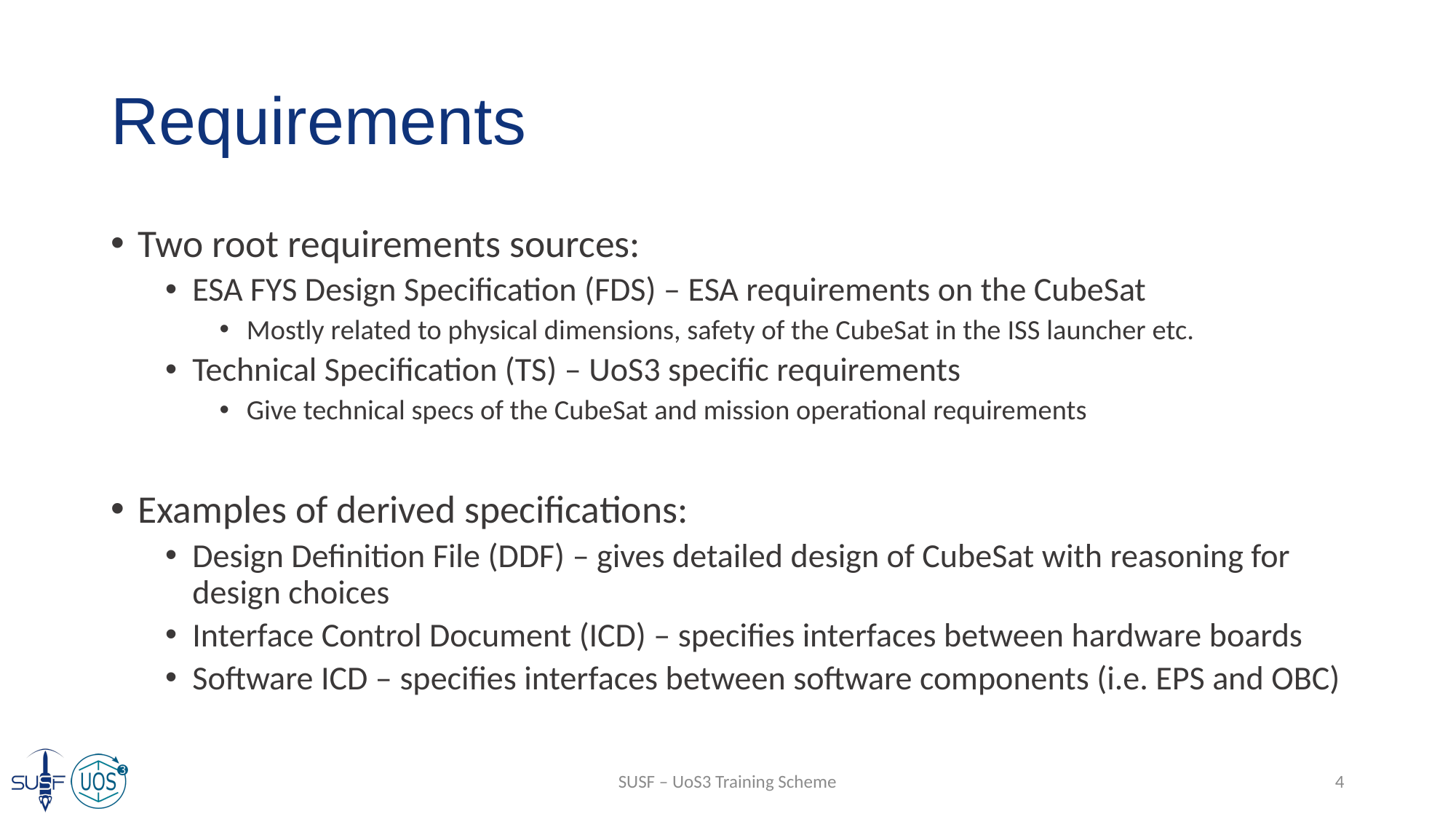

# Requirements
Two root requirements sources:
ESA FYS Design Specification (FDS) – ESA requirements on the CubeSat
Mostly related to physical dimensions, safety of the CubeSat in the ISS launcher etc.
Technical Specification (TS) – UoS3 specific requirements
Give technical specs of the CubeSat and mission operational requirements

Examples of derived specifications:
Design Definition File (DDF) – gives detailed design of CubeSat with reasoning for design choices
Interface Control Document (ICD) – specifies interfaces between hardware boards
Software ICD – specifies interfaces between software components (i.e. EPS and OBC)

SUSF – UoS3 Training Scheme
4